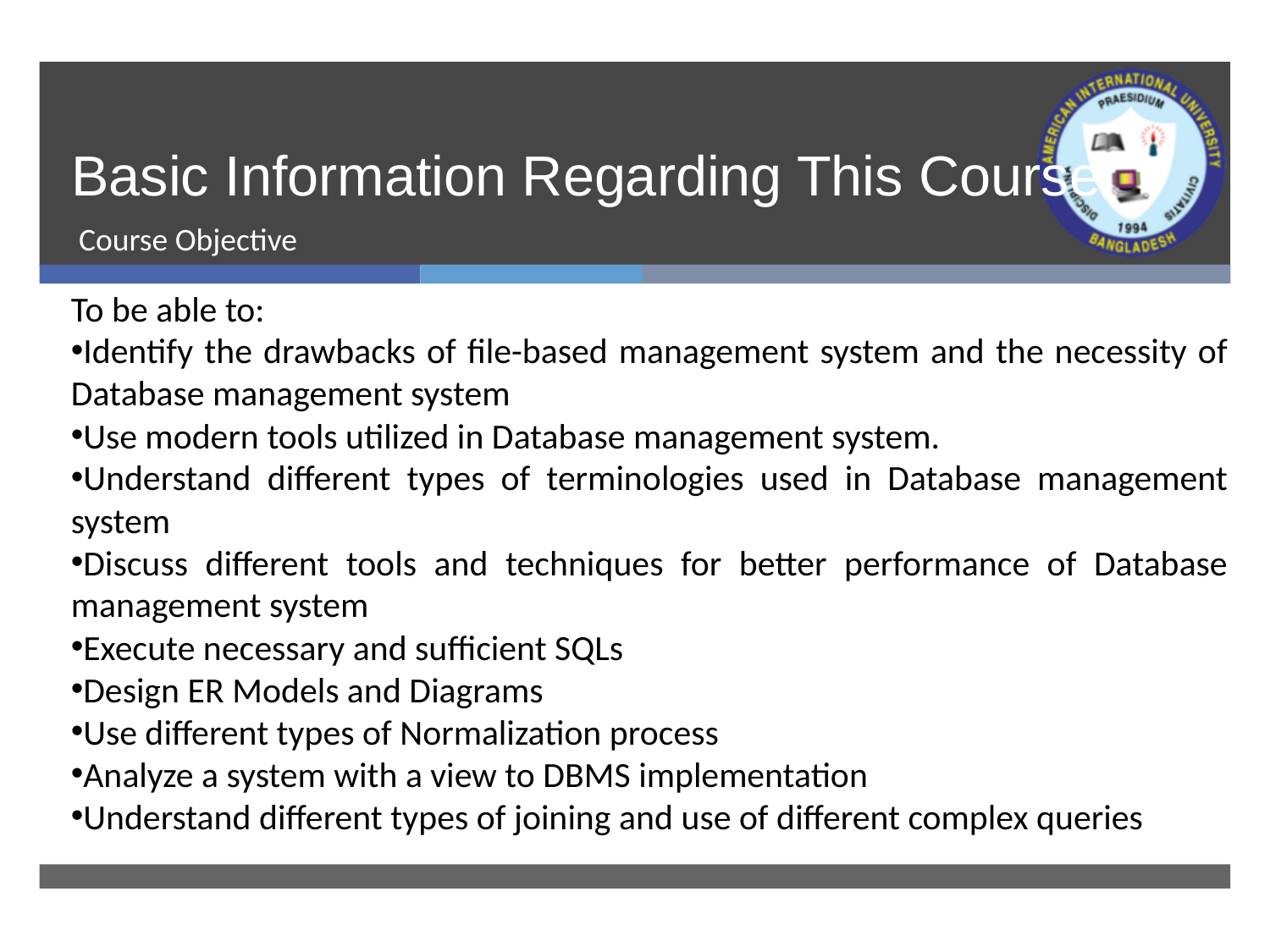

# Basic Information Regarding This Course
Course Objective
To be able to:
Identify the drawbacks of file-based management system and the necessity of Database management system
Use modern tools utilized in Database management system.
Understand different types of terminologies used in Database management system
Discuss different tools and techniques for better performance of Database management system
Execute necessary and sufficient SQLs
Design ER Models and Diagrams
Use different types of Normalization process
Analyze a system with a view to DBMS implementation
Understand different types of joining and use of different complex queries